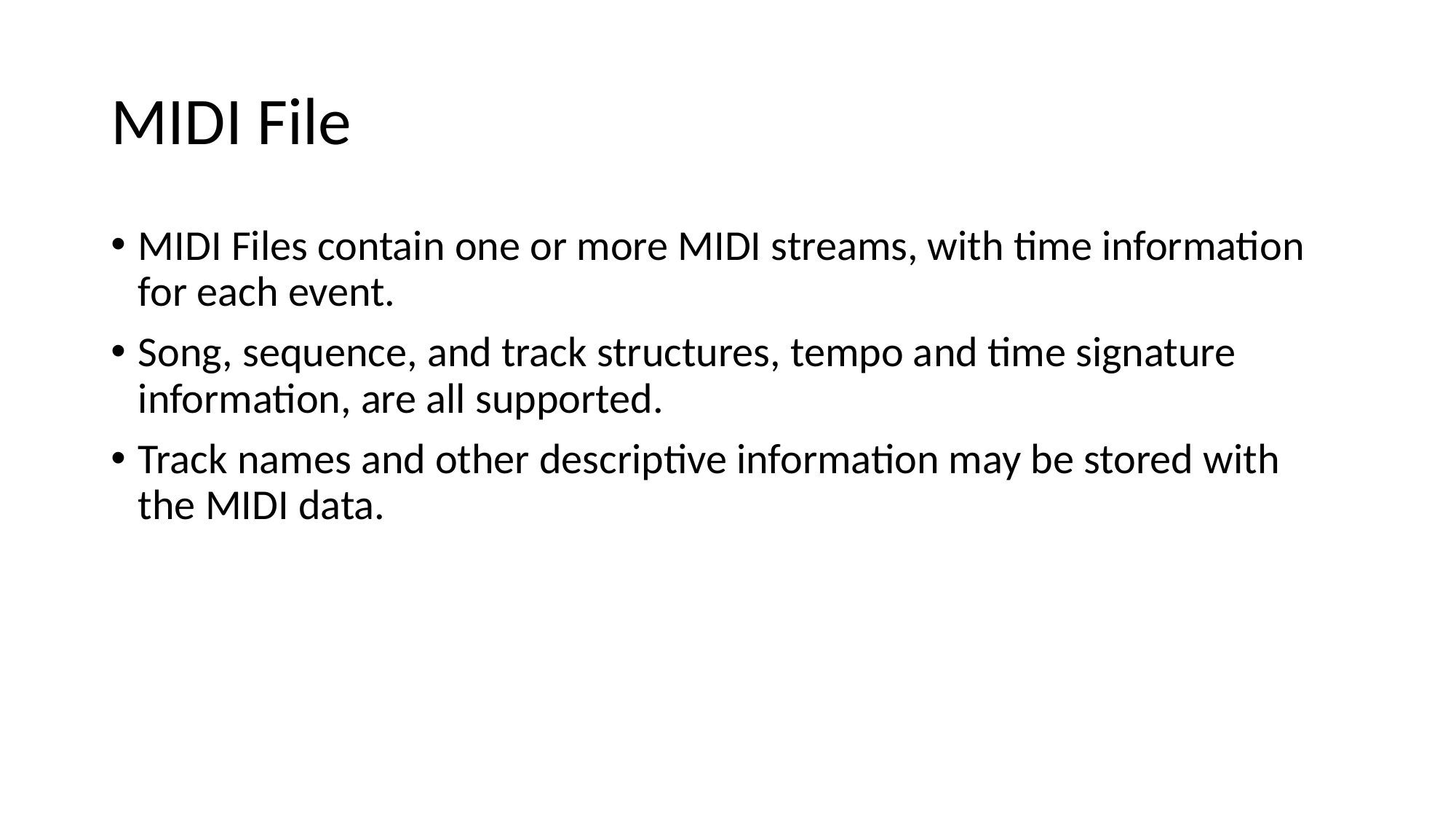

# MIDI File
MIDI Files contain one or more MIDI streams, with time information for each event.
Song, sequence, and track structures, tempo and time signature information, are all supported.
Track names and other descriptive information may be stored with the MIDI data.